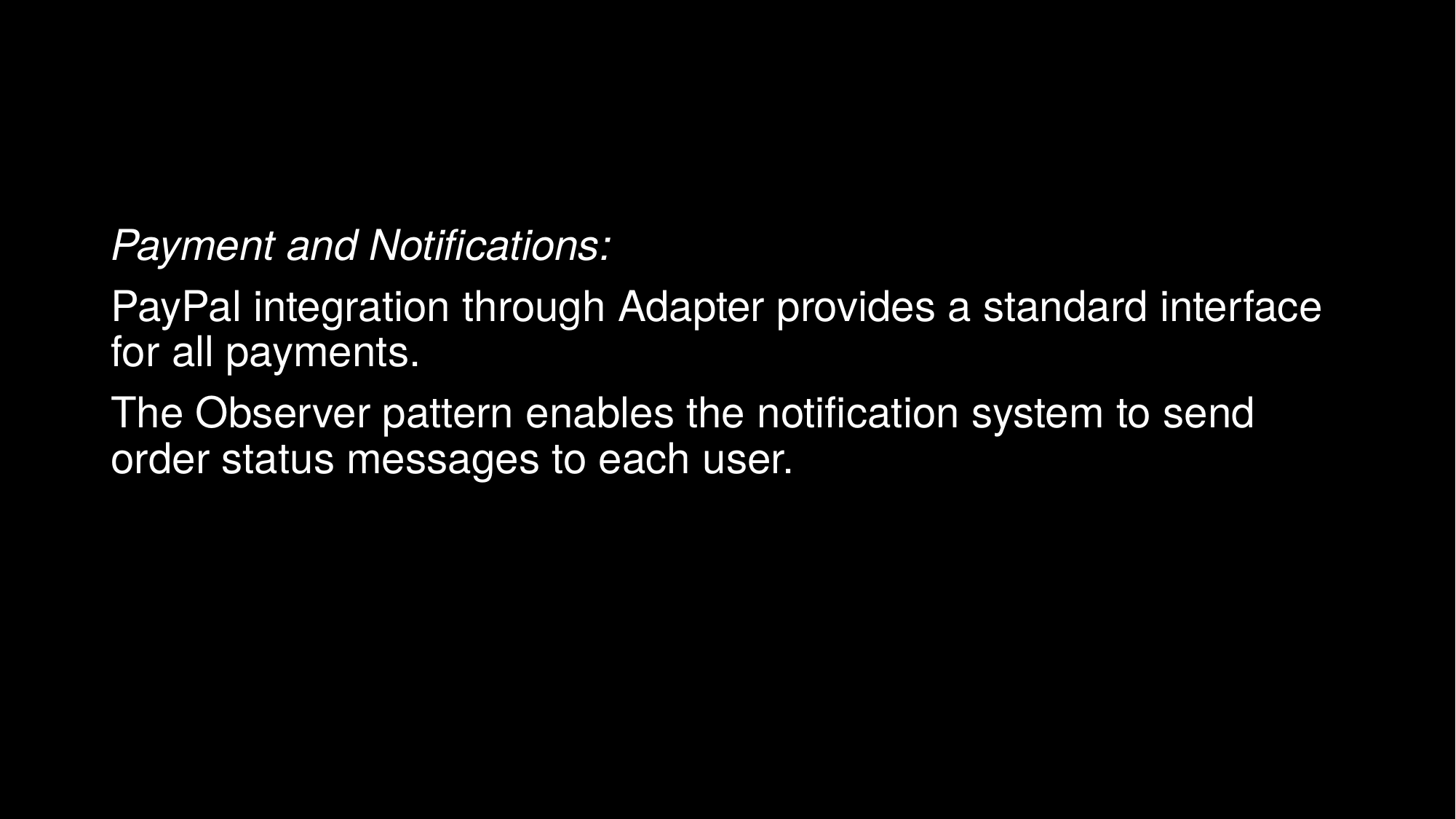

Payment and Notifications:
PayPal integration through Adapter provides a standard interface for all payments.
The Observer pattern enables the notification system to send order status messages to each user.